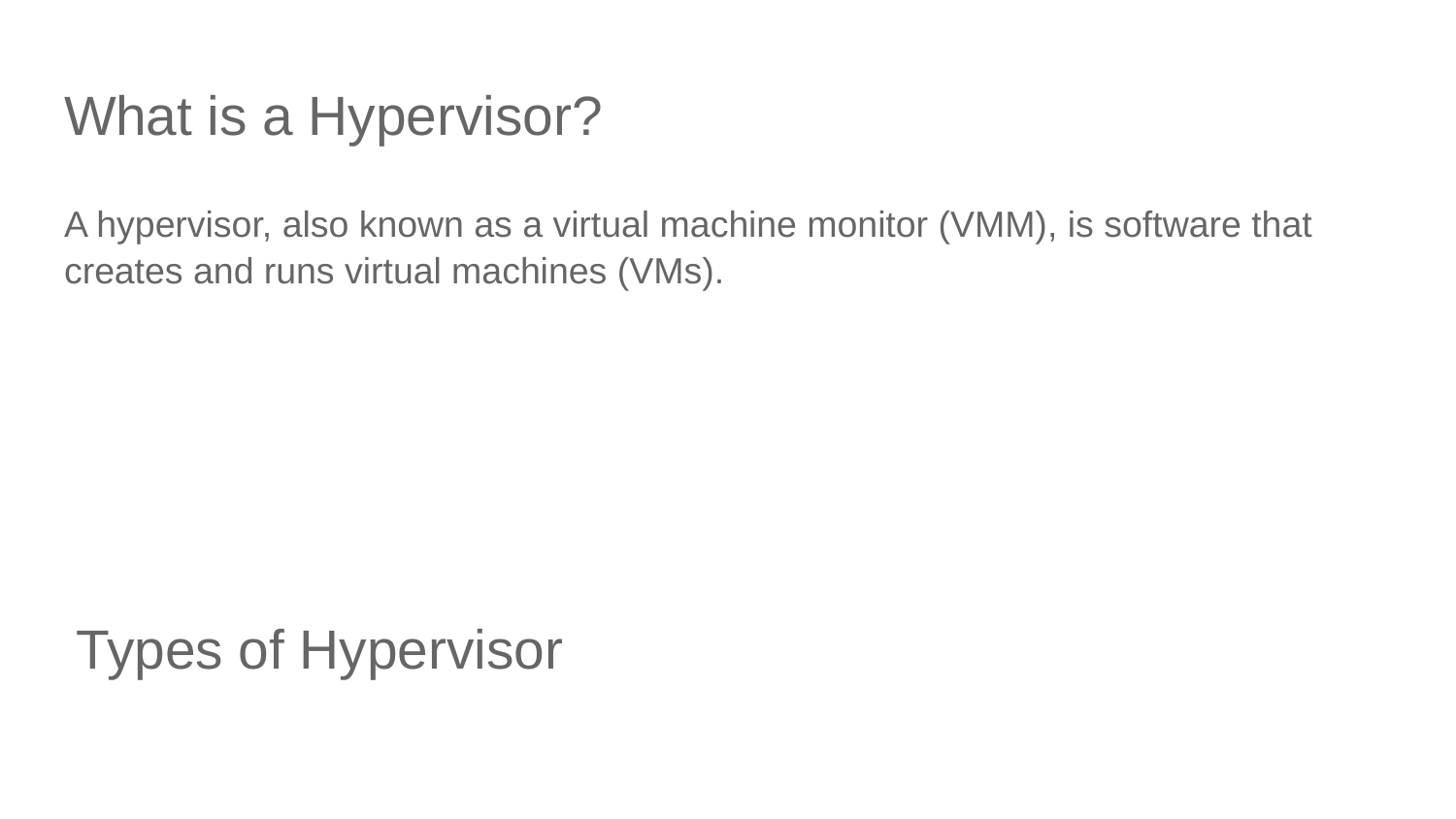

# What is a Hypervisor?
A hypervisor, also known as a virtual machine monitor (VMM), is software that creates and runs virtual machines (VMs).
Types of Hypervisor